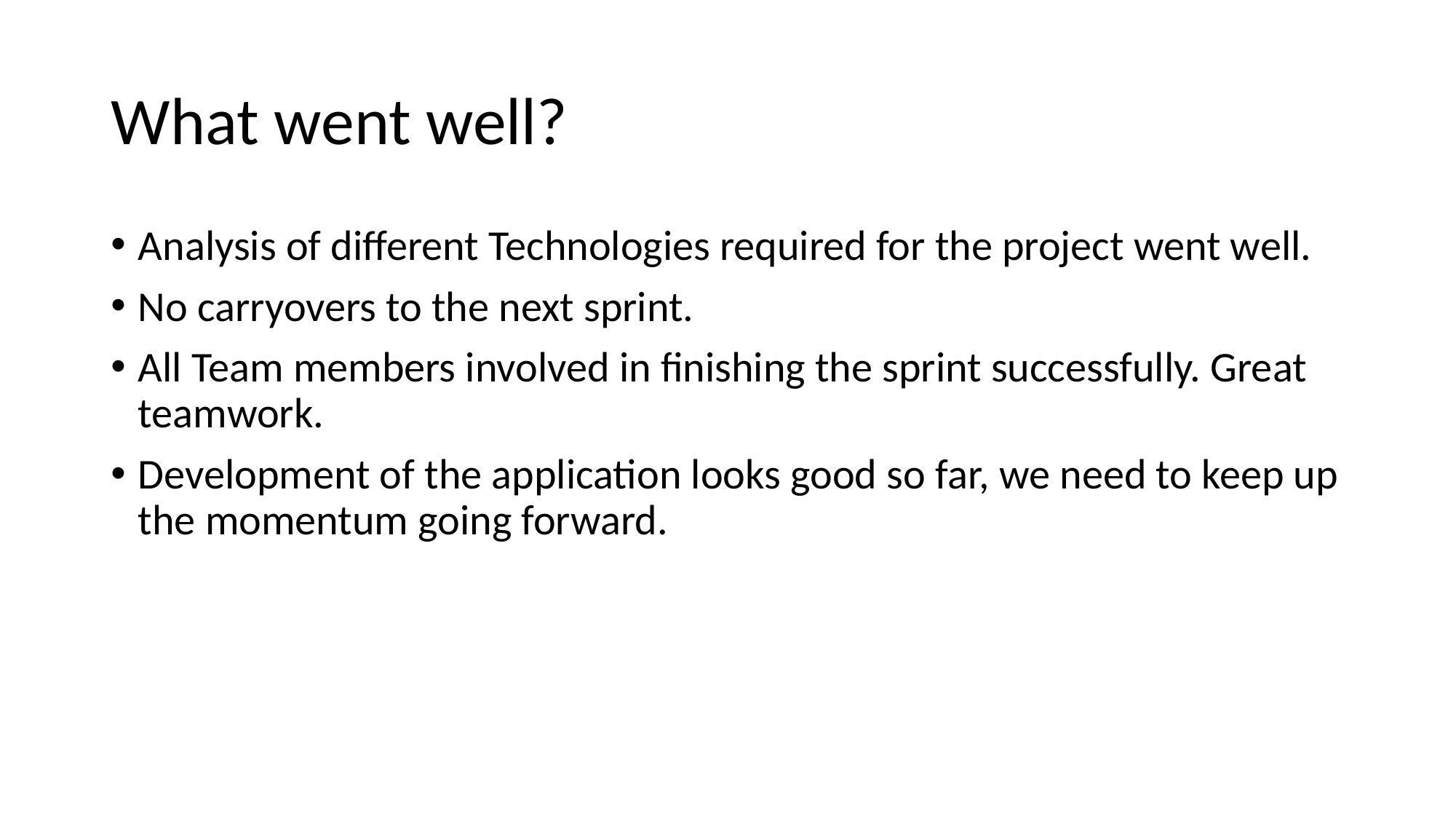

# What went well?
Analysis of different Technologies required for the project went well.
No carryovers to the next sprint.
All Team members involved in finishing the sprint successfully. Great teamwork.
Development of the application looks good so far, we need to keep up the momentum going forward.